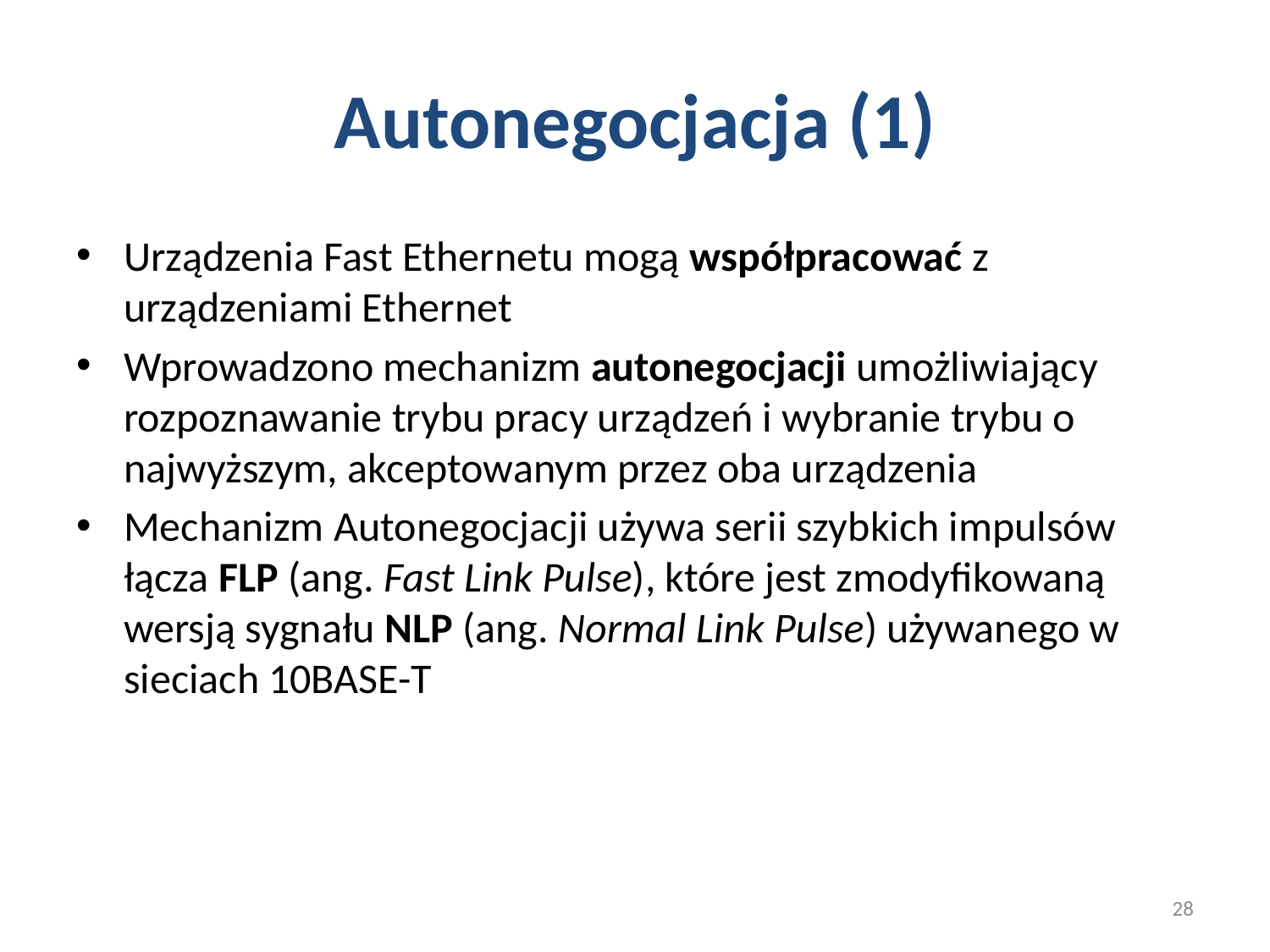

# Autonegocjacja (1)
Urządzenia Fast Ethernetu mogą współpracować z urządzeniami Ethernet
Wprowadzono mechanizm autonegocjacji umożliwiający rozpoznawanie trybu pracy urządzeń i wybranie trybu o najwyższym, akceptowanym przez oba urządzenia
Mechanizm Autonegocjacji używa serii szybkich impulsów łącza FLP (ang. Fast Link Pulse), które jest zmodyfikowaną wersją sygnału NLP (ang. Normal Link Pulse) używanego w sieciach 10BASE-T
28